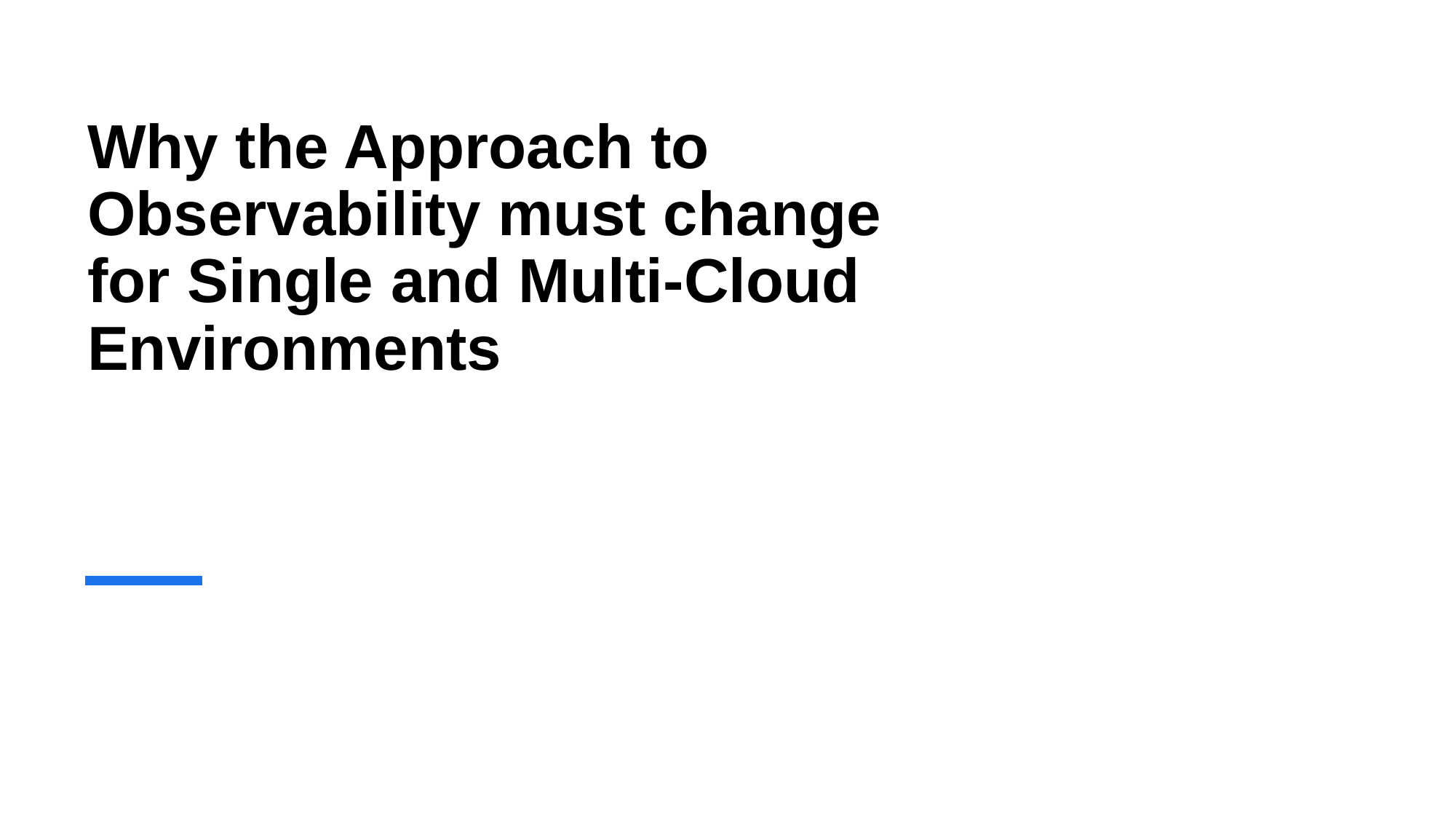

# Why the Approach to Observability must change for Single and Multi-Cloud Environments